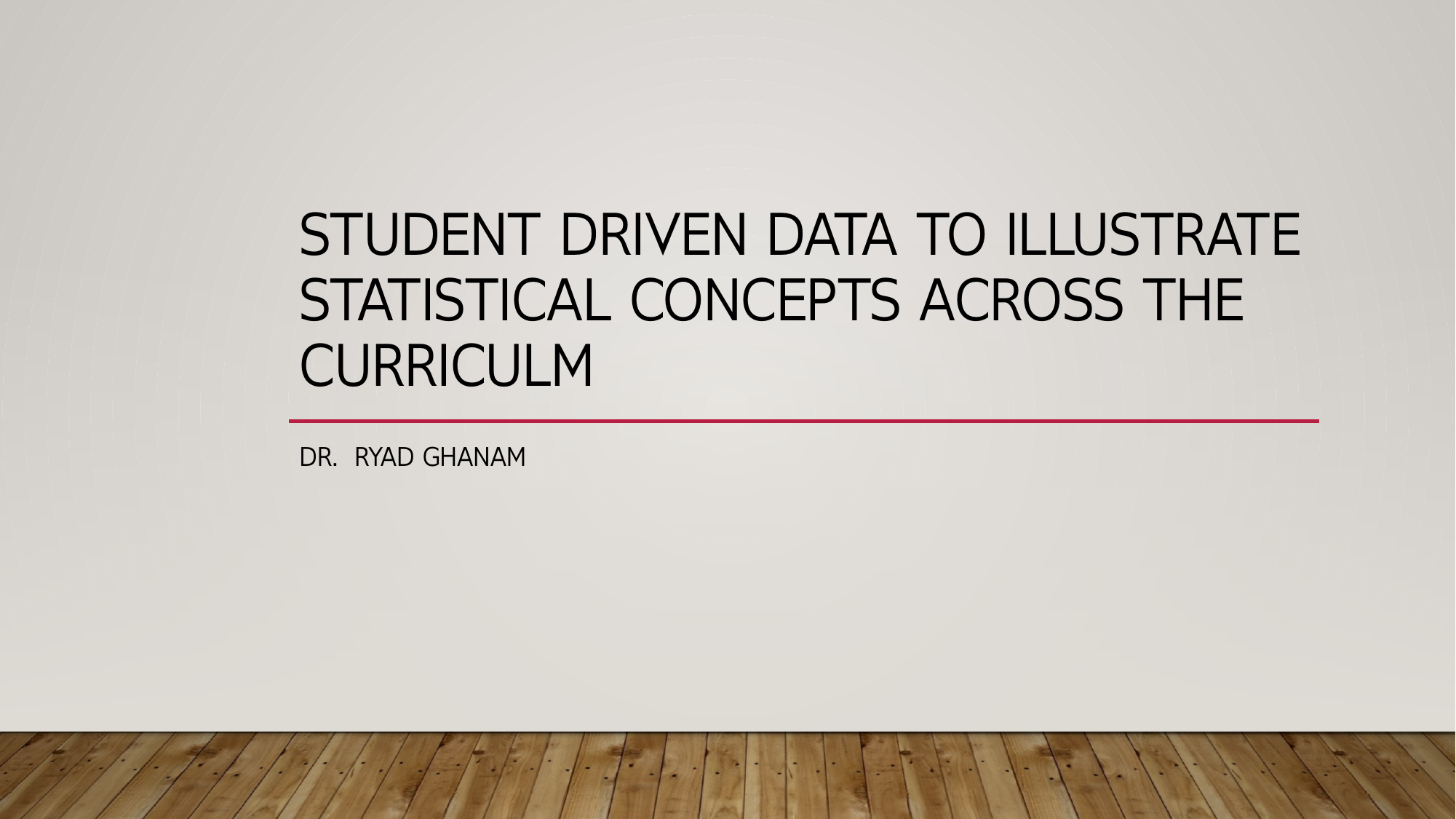

# Student driven Data to illustrate statistical concepts across the curriculm
Dr.  Ryad Ghanam